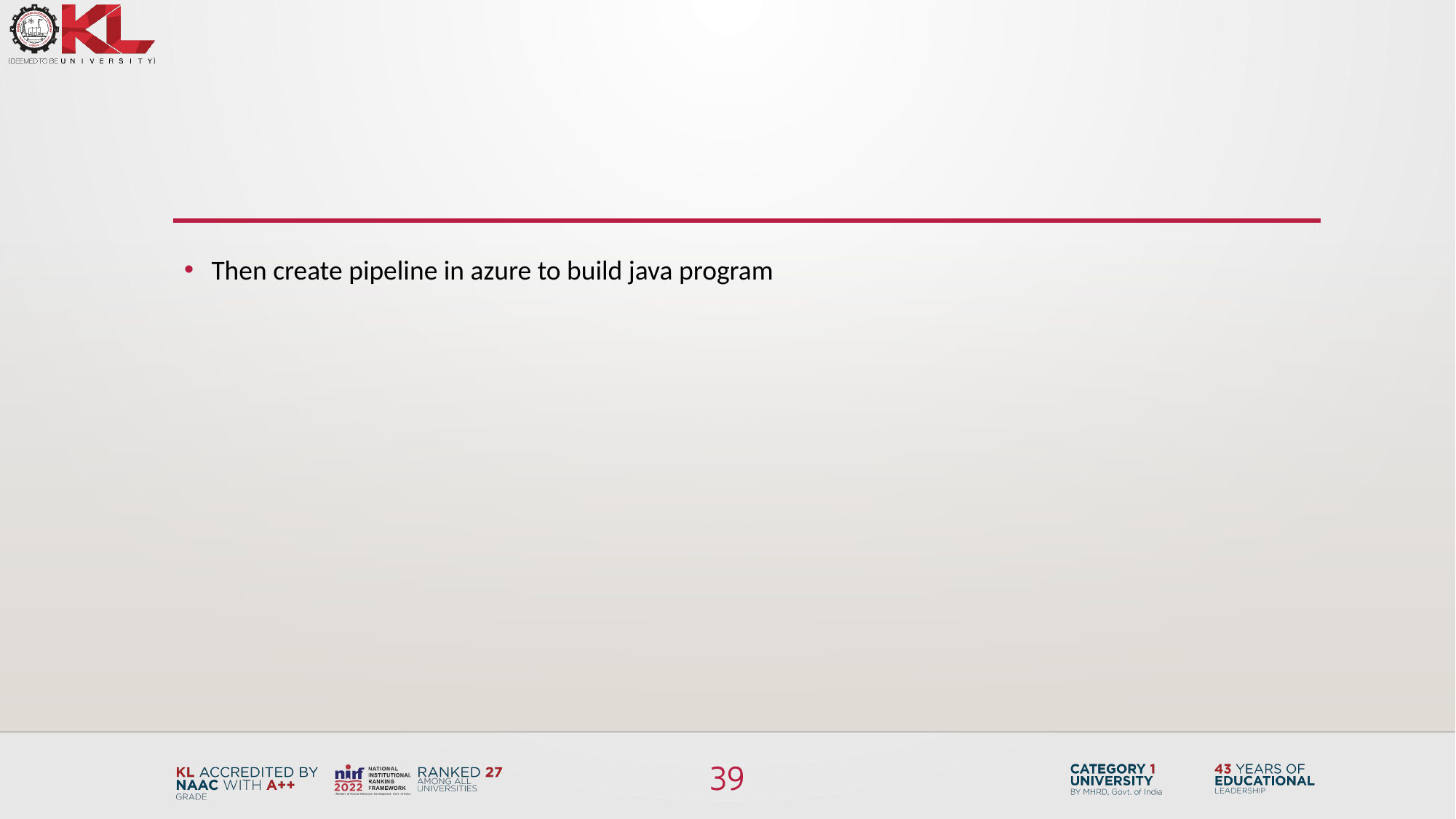

#
Then create pipeline in azure to build java program

39